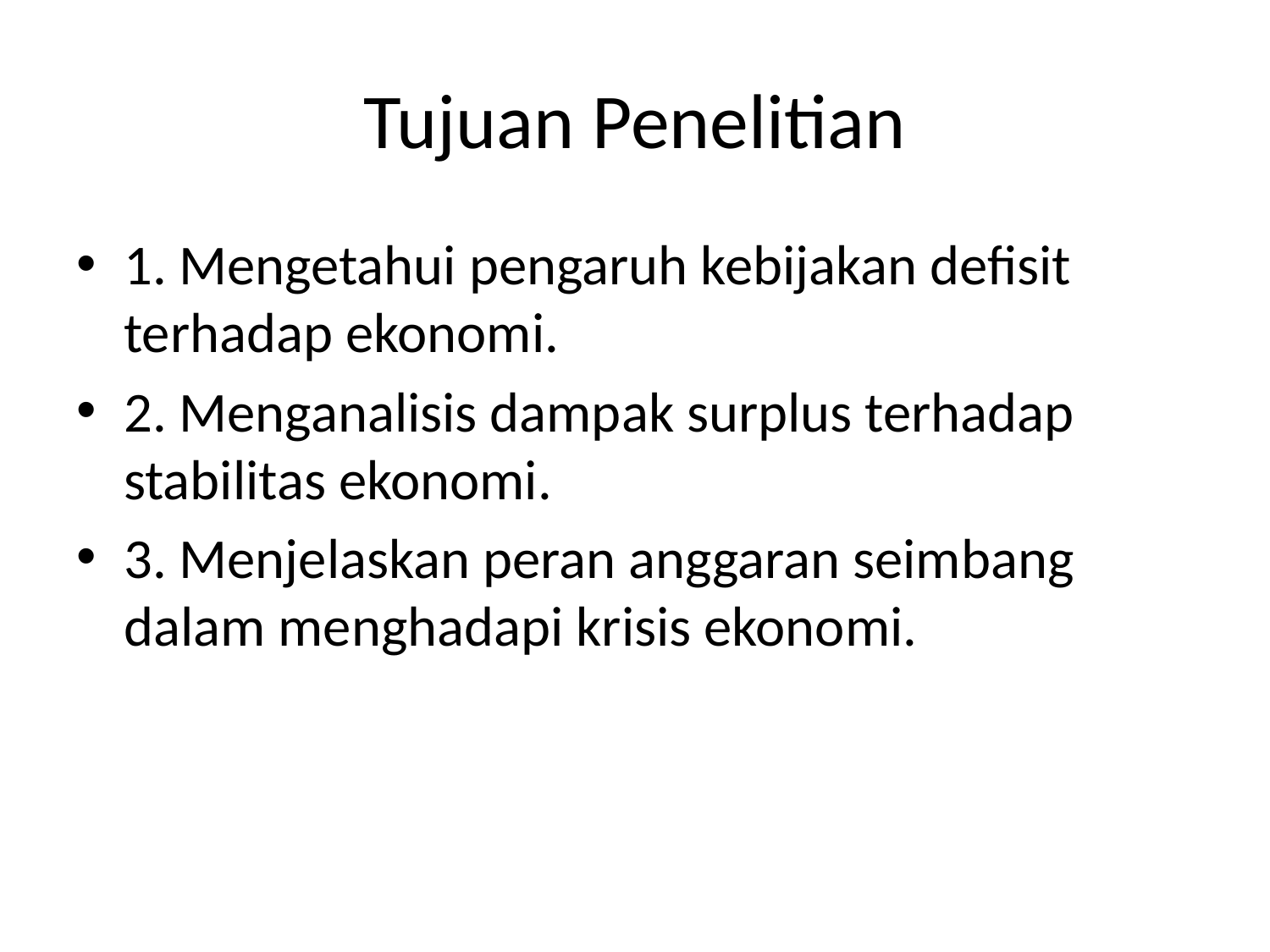

# Tujuan Penelitian
1. Mengetahui pengaruh kebijakan defisit terhadap ekonomi.
2. Menganalisis dampak surplus terhadap stabilitas ekonomi.
3. Menjelaskan peran anggaran seimbang dalam menghadapi krisis ekonomi.